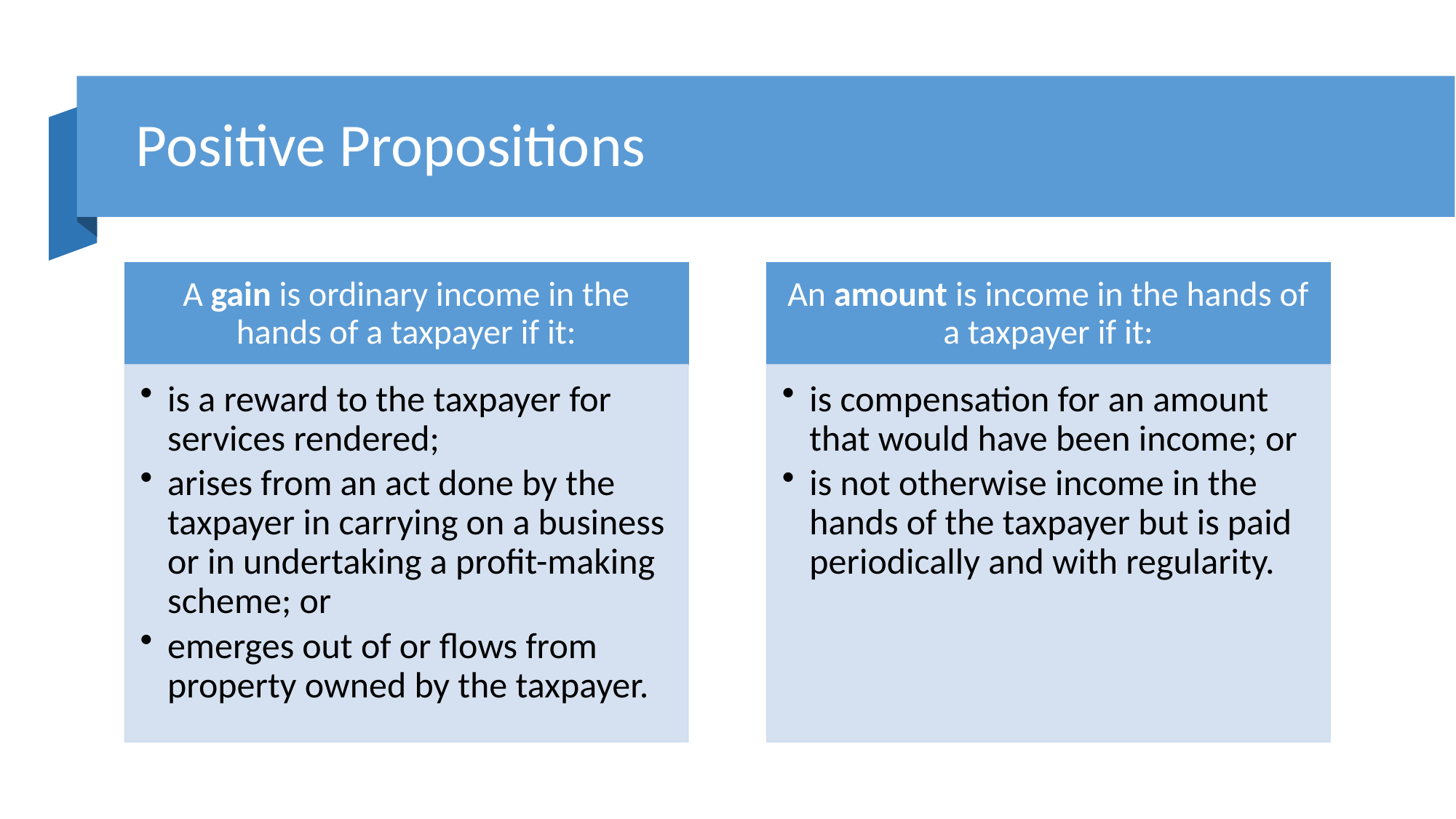

# Positive Propositions

A gain is ordinary income in the hands of a taxpayer if it:
is a reward to the taxpayer for services rendered;
arises from an act done by the taxpayer in carrying on a business or in undertaking a profit-making scheme; or
emerges out of or flows from property owned by the taxpayer.
An amount is income in the hands of a taxpayer if it:
is compensation for an amount that would have been income; or
is not otherwise income in the hands of the taxpayer but is paid periodically and with regularity.